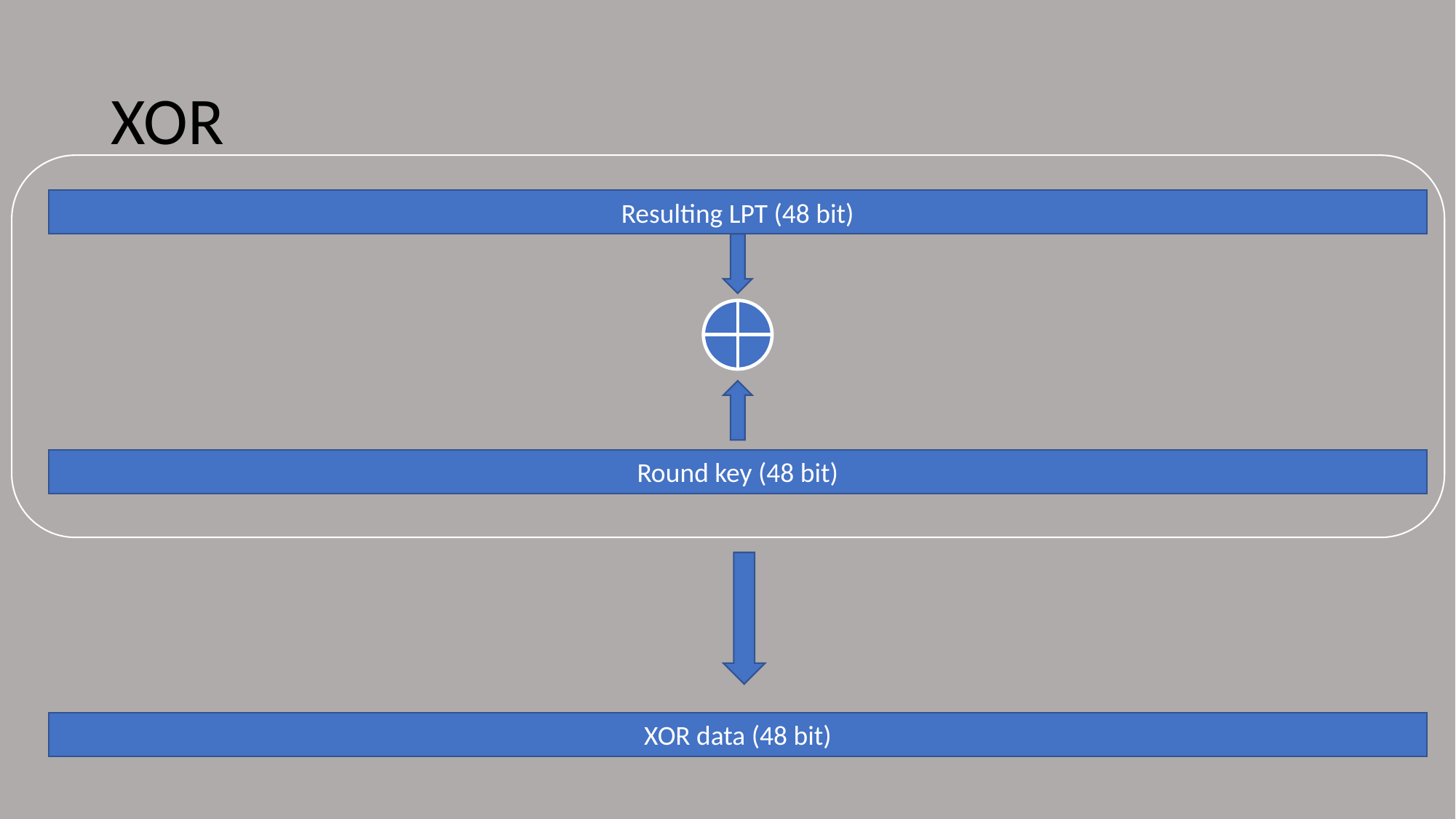

# XOR

Resulting LPT (48 bit)

Round key (48 bit)

XOR data (48 bit)